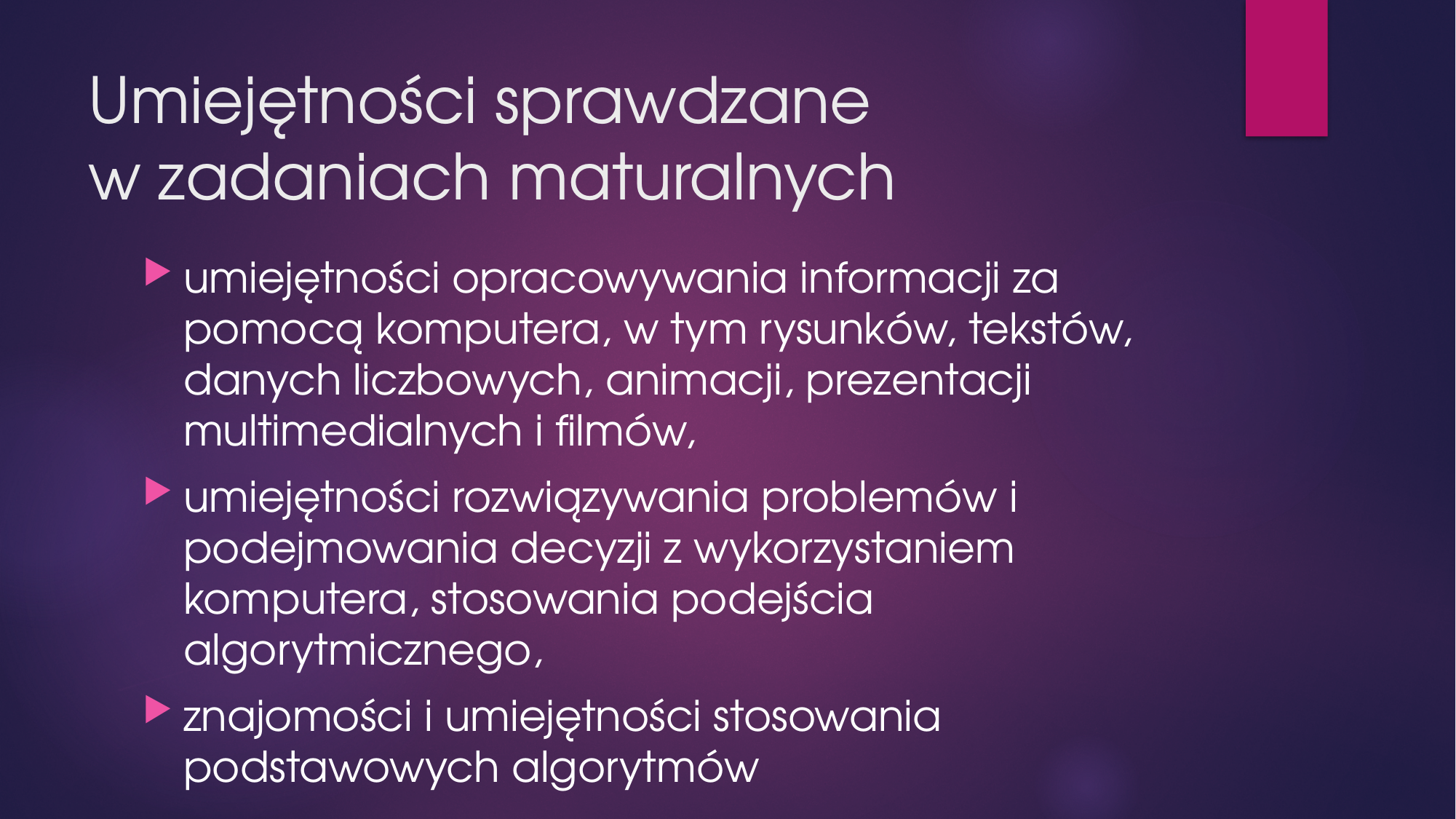

# Umiejętności sprawdzane w zadaniach maturalnych
umiejętności opracowywania informacji za pomocą komputera, w tym rysunków, tekstów, danych liczbowych, animacji, prezentacji multimedialnych i filmów,
umiejętności rozwiązywania problemów i podejmowania decyzji z wykorzystaniem komputera, stosowania podejścia algorytmicznego,
znajomości i umiejętności stosowania podstawowych algorytmów